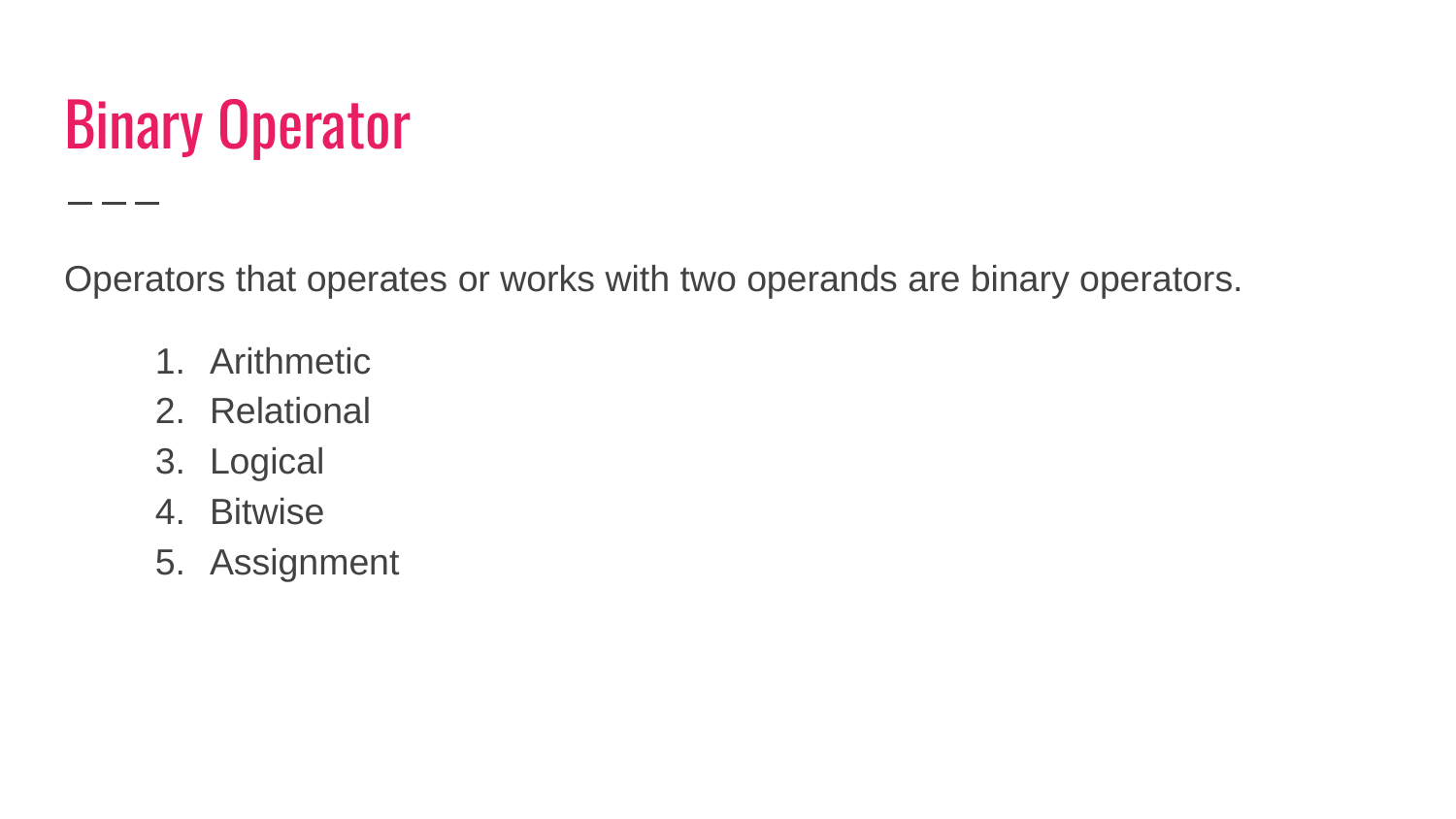

# Binary Operator
Operators that operates or works with two operands are binary operators.
Arithmetic
Relational
Logical
Bitwise
Assignment